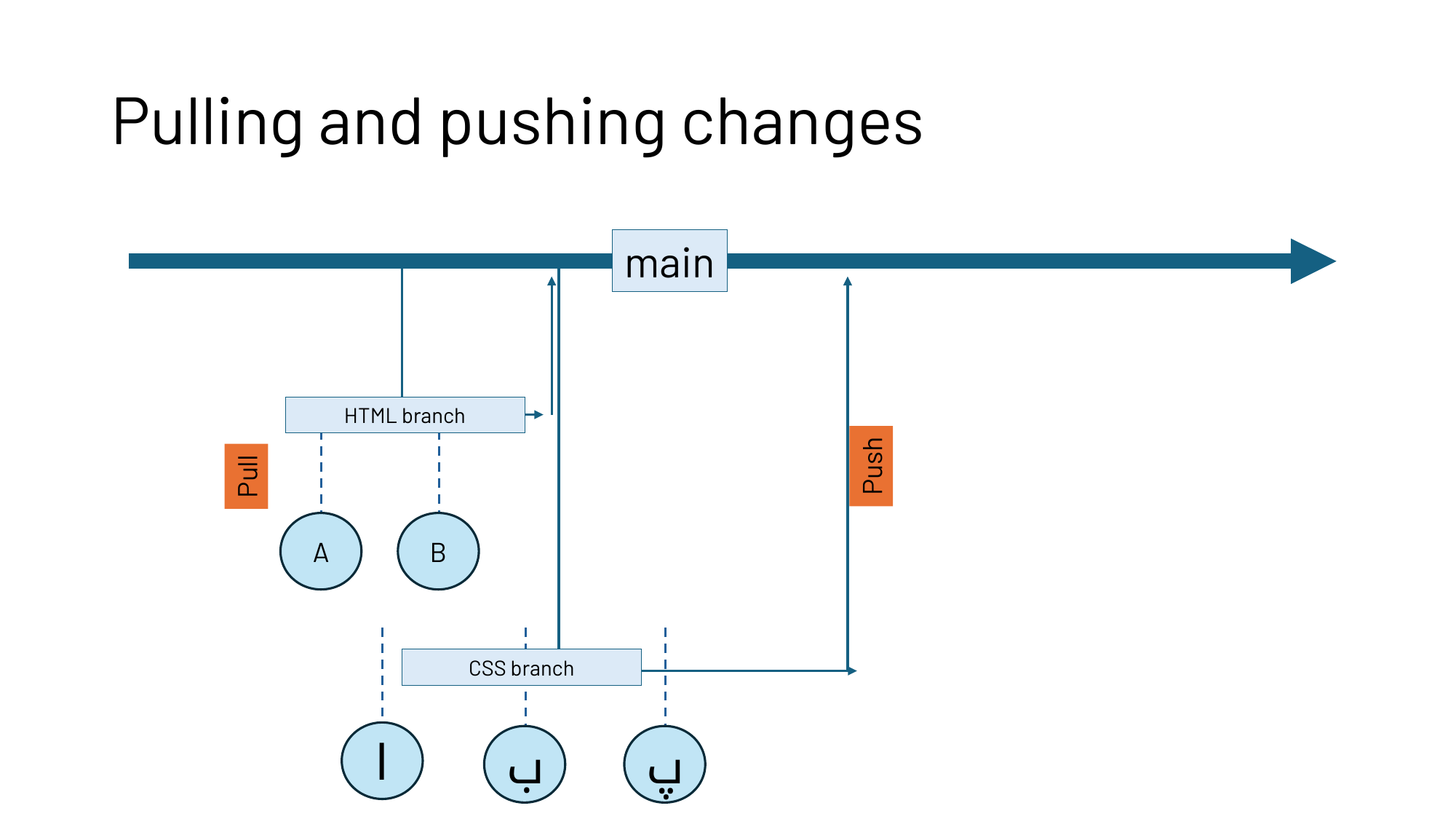

# Pulling and pushing changes
main
HTML branch
Push
Pull
A
B
CSS branch
ا
ب
پ